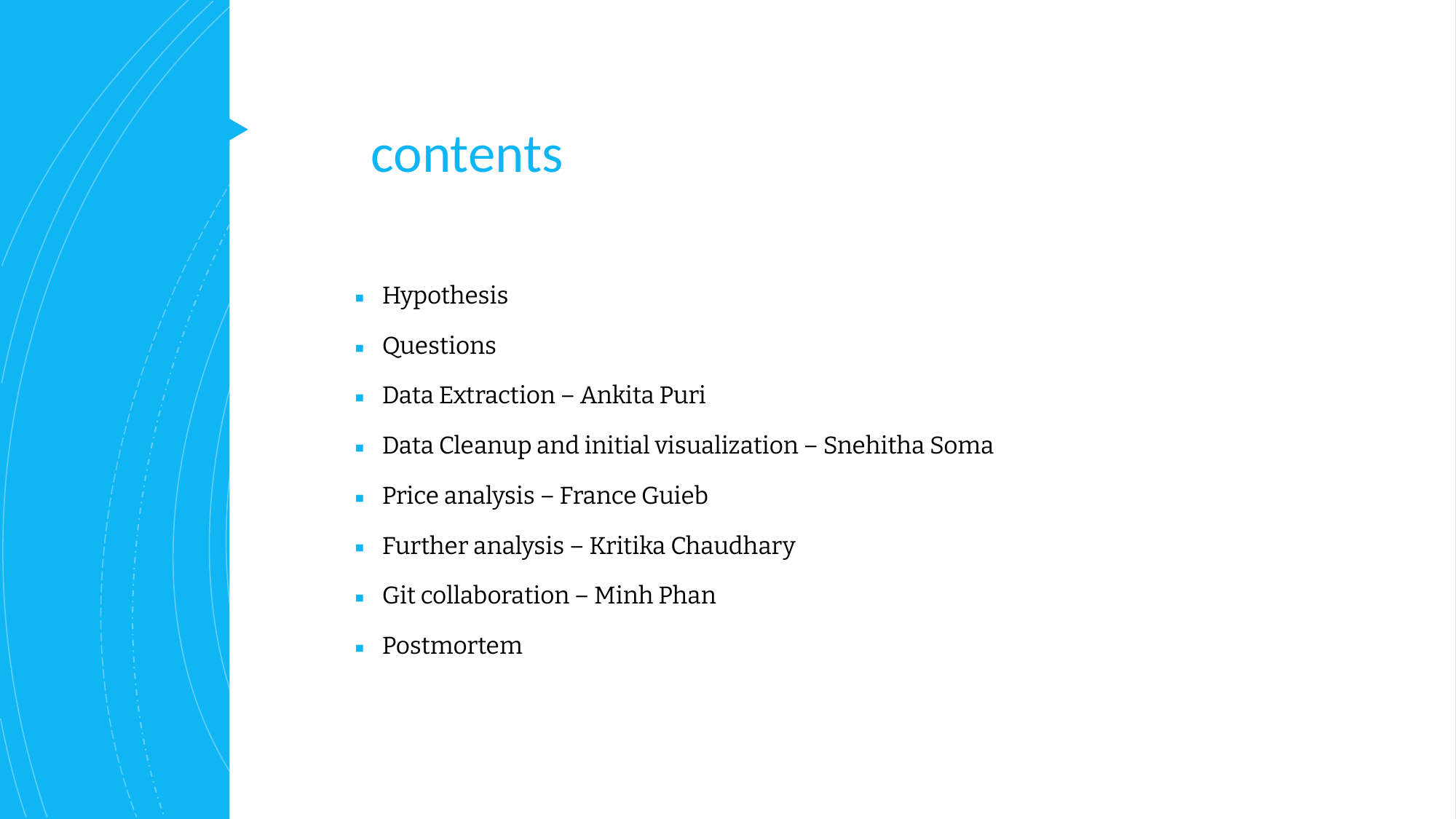

# contents

Hypothesis
Questions
Data Extraction – Ankita Puri
Data Cleanup and initial visualization – Snehitha Soma
Price analysis – France Guieb
Further analysis – Kritika Chaudhary
Git collaboration – Minh Phan
Postmortem